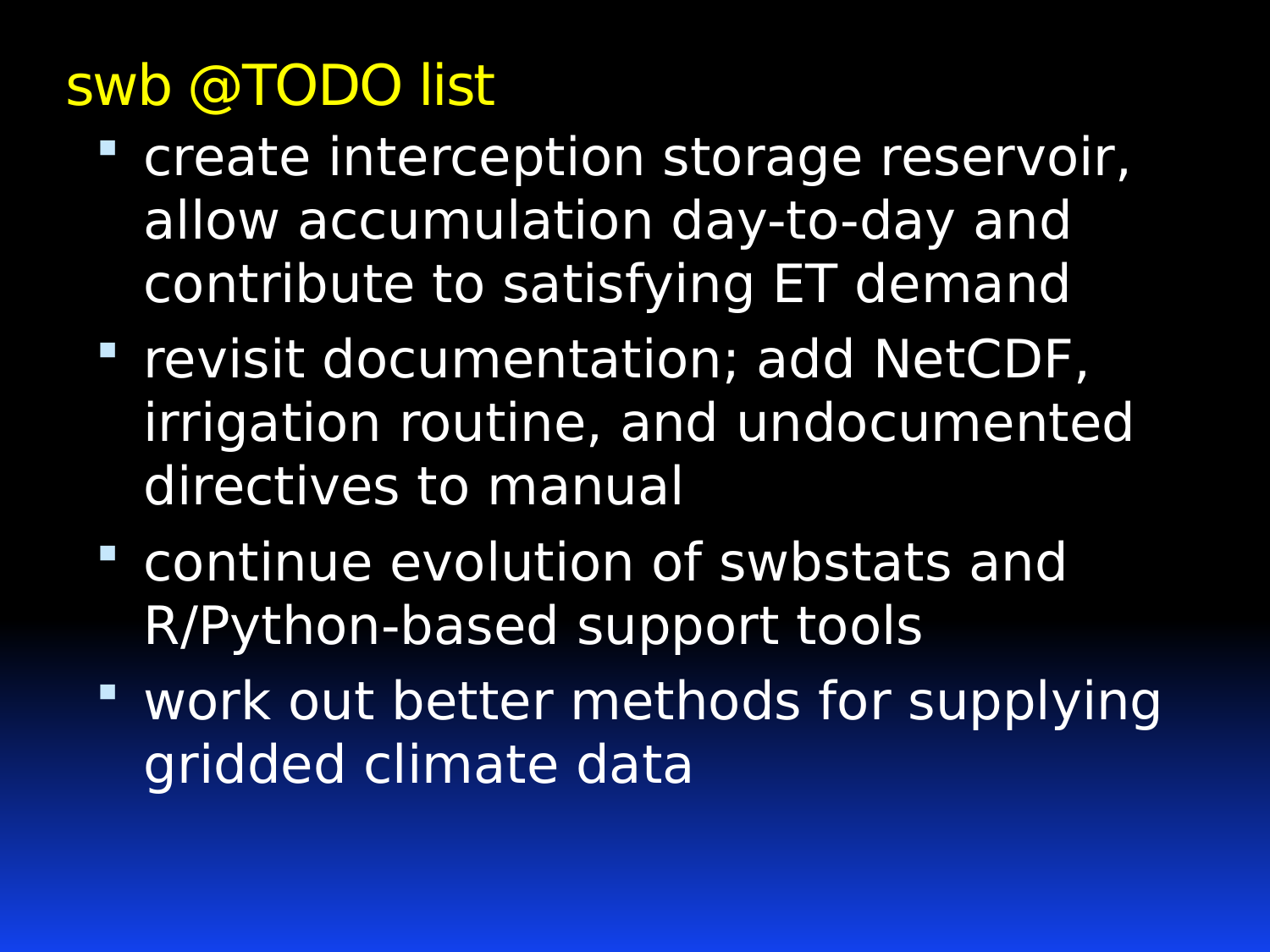

# swb @TODO list
create interception storage reservoir, allow accumulation day-to-day and contribute to satisfying ET demand
revisit documentation; add NetCDF, irrigation routine, and undocumented directives to manual
continue evolution of swbstats and R/Python-based support tools
work out better methods for supplying gridded climate data